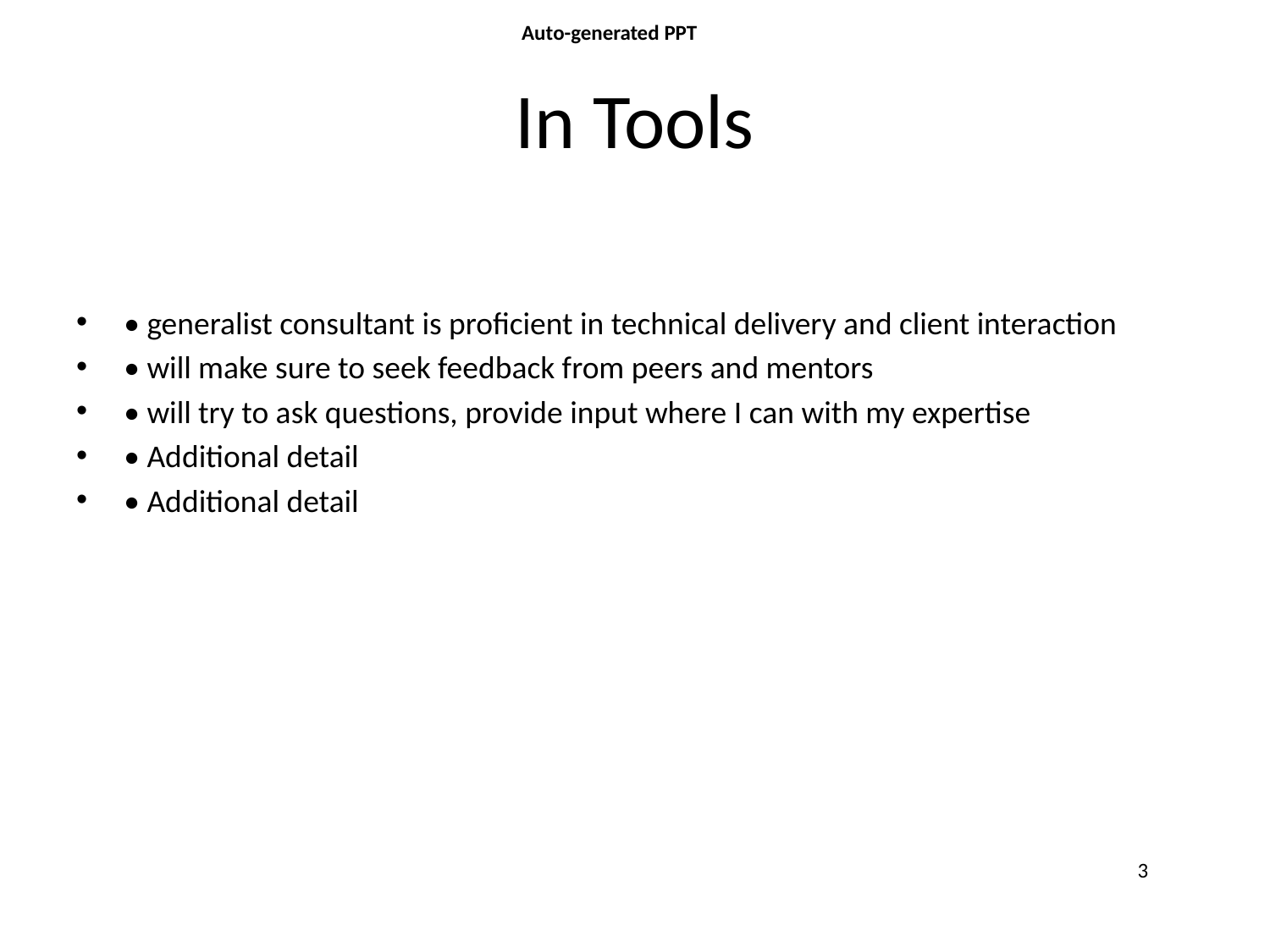

Auto-generated PPT
# In Tools

• generalist consultant is proficient in technical delivery and client interaction
• will make sure to seek feedback from peers and mentors
• will try to ask questions, provide input where I can with my expertise
• Additional detail
• Additional detail
3